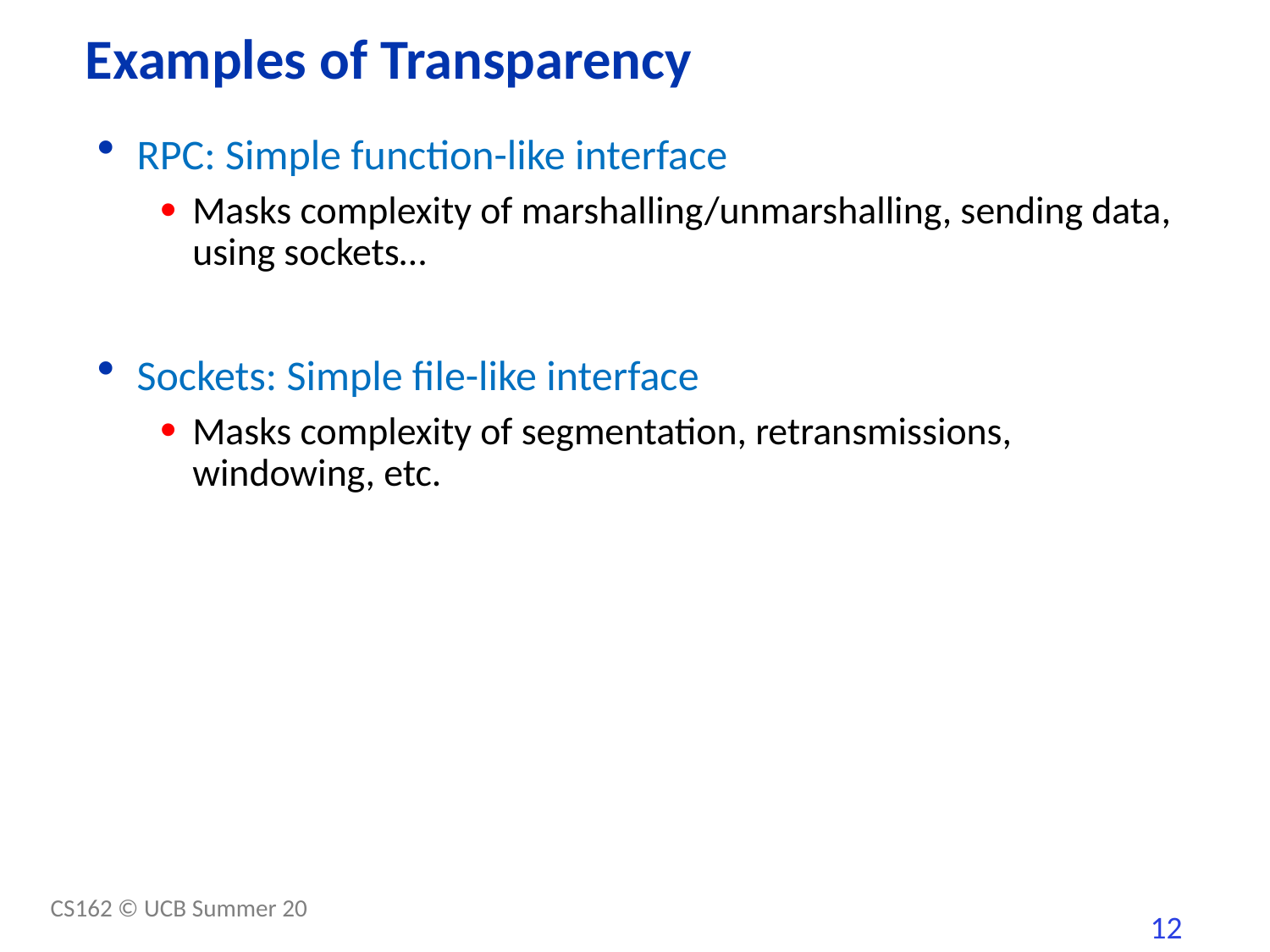

# Examples of Transparency
RPC: Simple function-like interface
Masks complexity of marshalling/unmarshalling, sending data, using sockets…

Sockets: Simple file-like interface
Masks complexity of segmentation, retransmissions, windowing, etc.

CS162 © UCB Summer 20